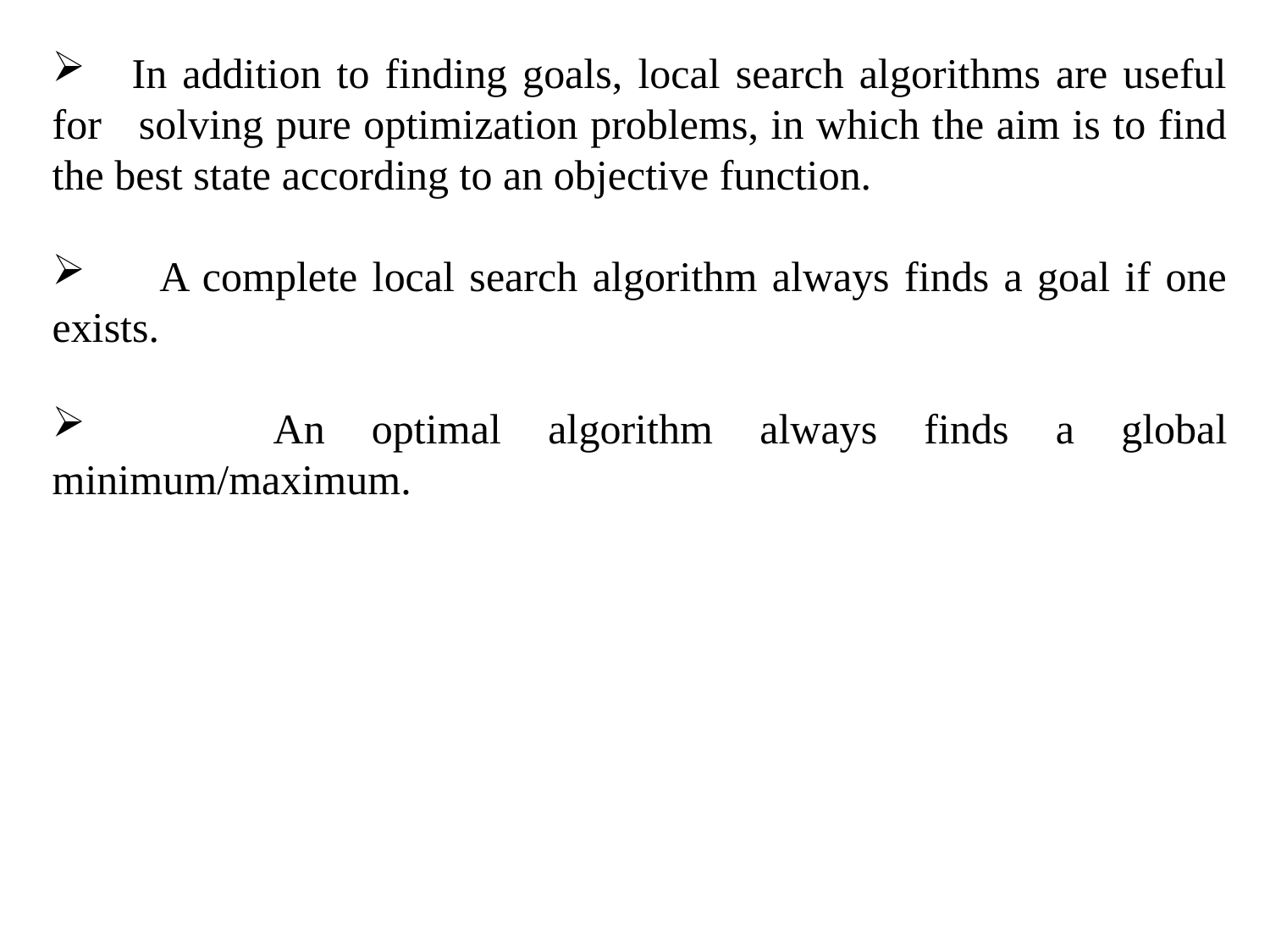

In addition to finding goals, local search algorithms are useful for   solving pure optimization problems, in which the aim is to find the best state according to an objective function.

     A complete local search algorithm always finds a goal if one exists.

    An optimal algorithm always finds a global minimum/maximum.